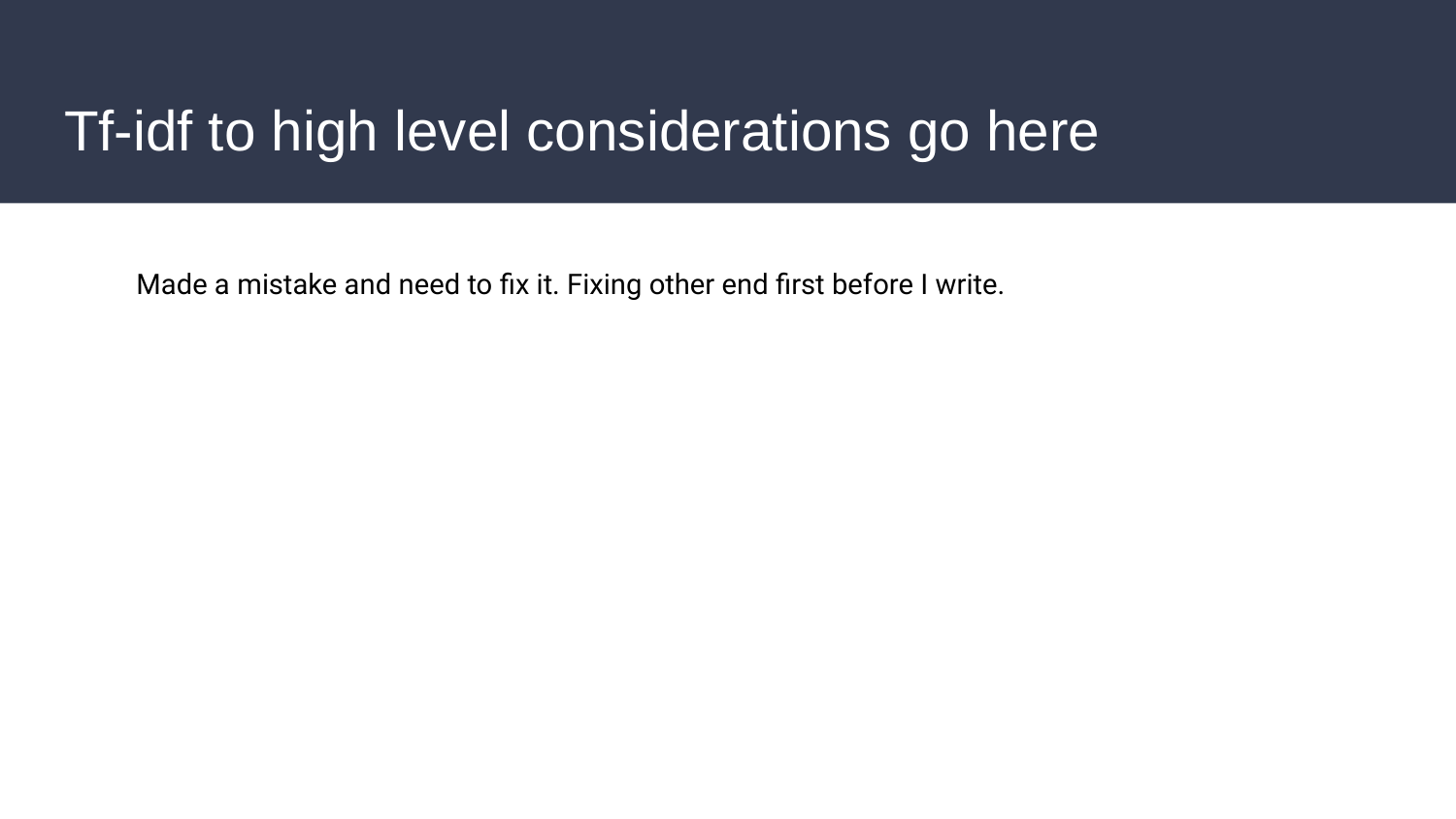

# Tf-idf to high level considerations go here
Made a mistake and need to fix it. Fixing other end first before I write.